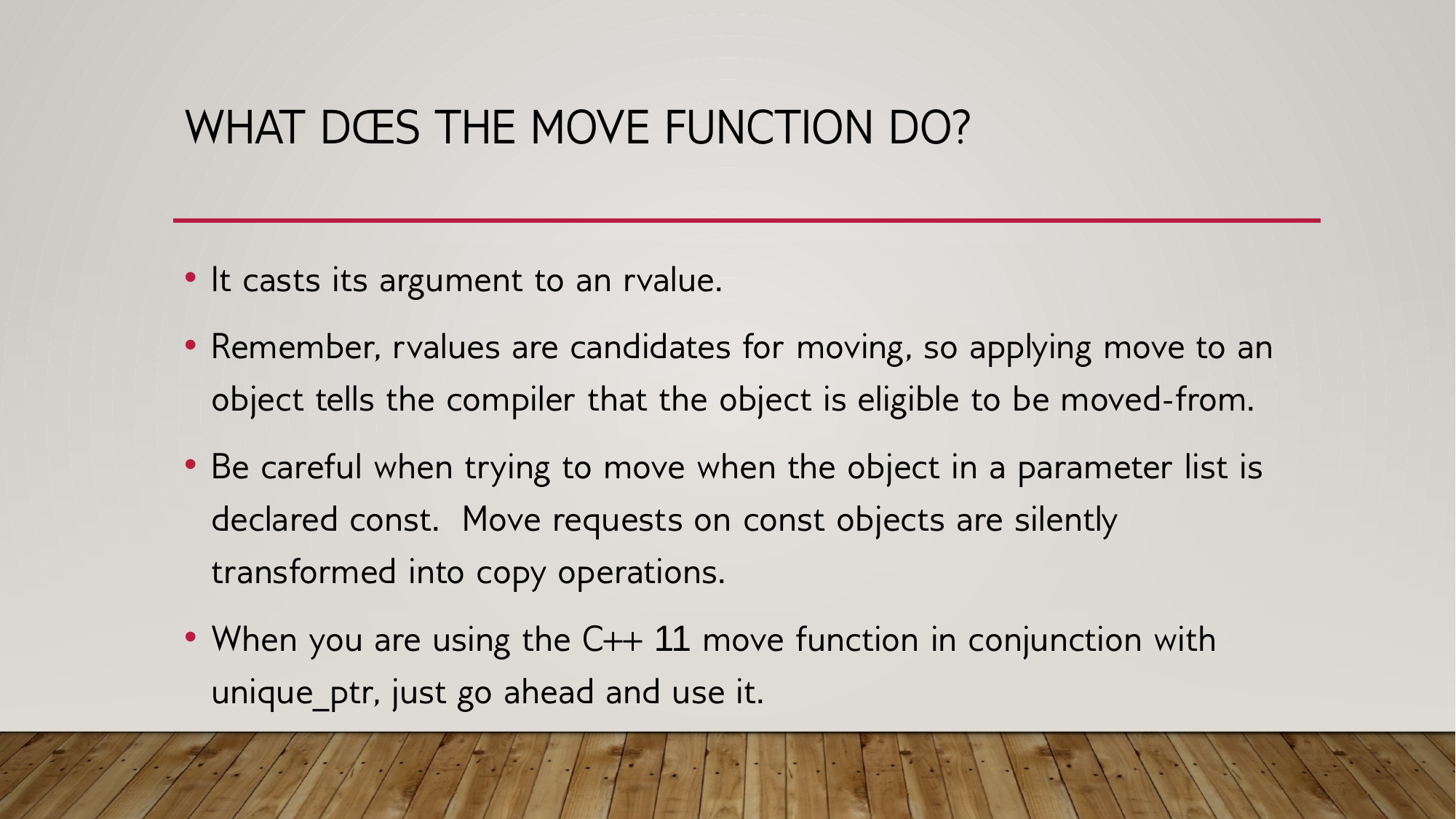

# What does the move function do?
It casts its argument to an rvalue.
Remember, rvalues are candidates for moving, so applying move to an object tells the compiler that the object is eligible to be moved-from.
Be careful when trying to move when the object in a parameter list is declared const.  Move requests on const objects are silently transformed into copy operations.
When you are using the C++ 11 move function in conjunction with unique_ptr, just go ahead and use it.